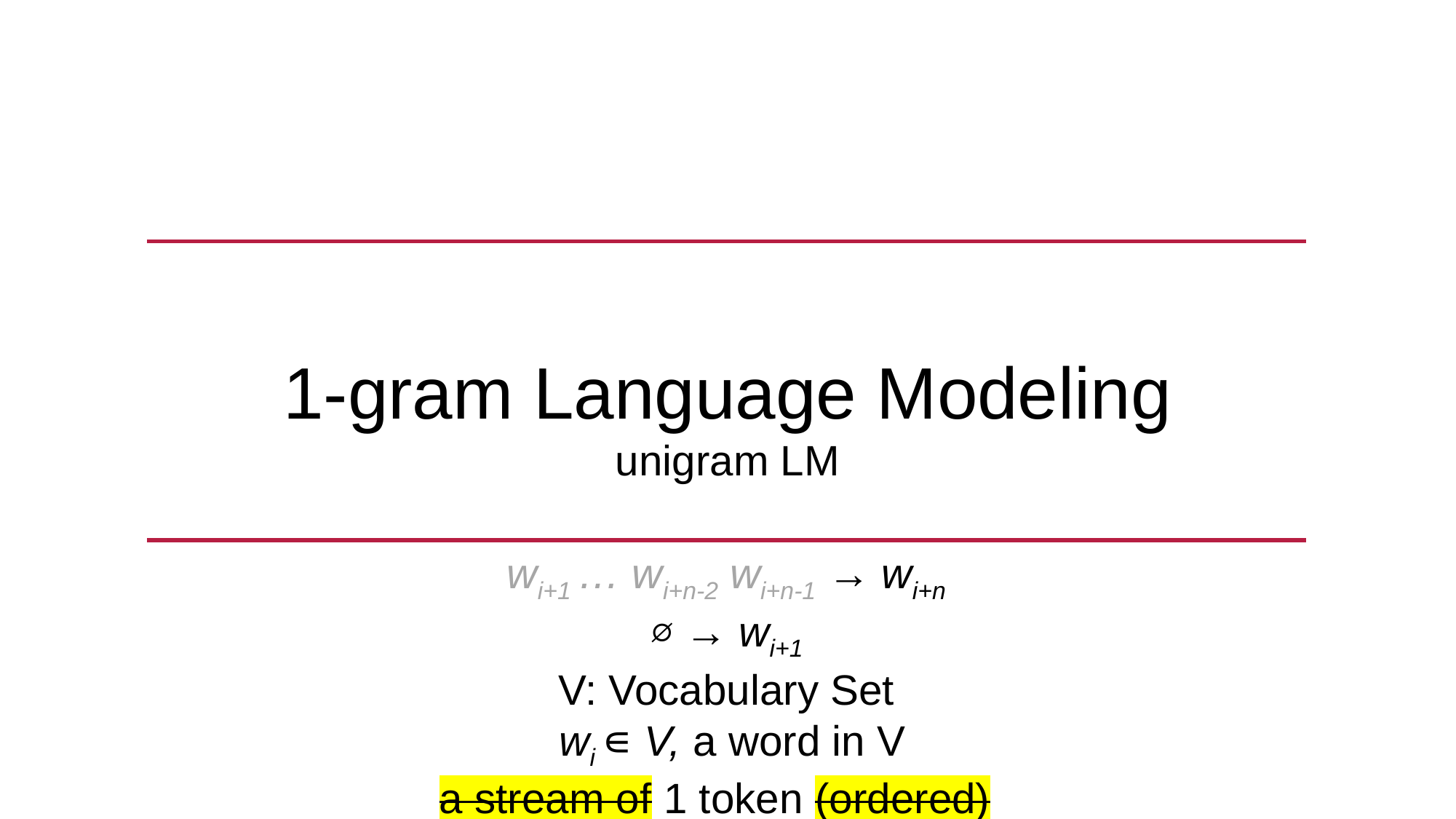

1-gram Language Modeling
unigram LM
wi+1 … wi+n-2 wi+n-1 → wi+n
∅ → wi+1
V: Vocabulary Set
 wi ∊ V, a word in V
a stream of 1 token (ordered)